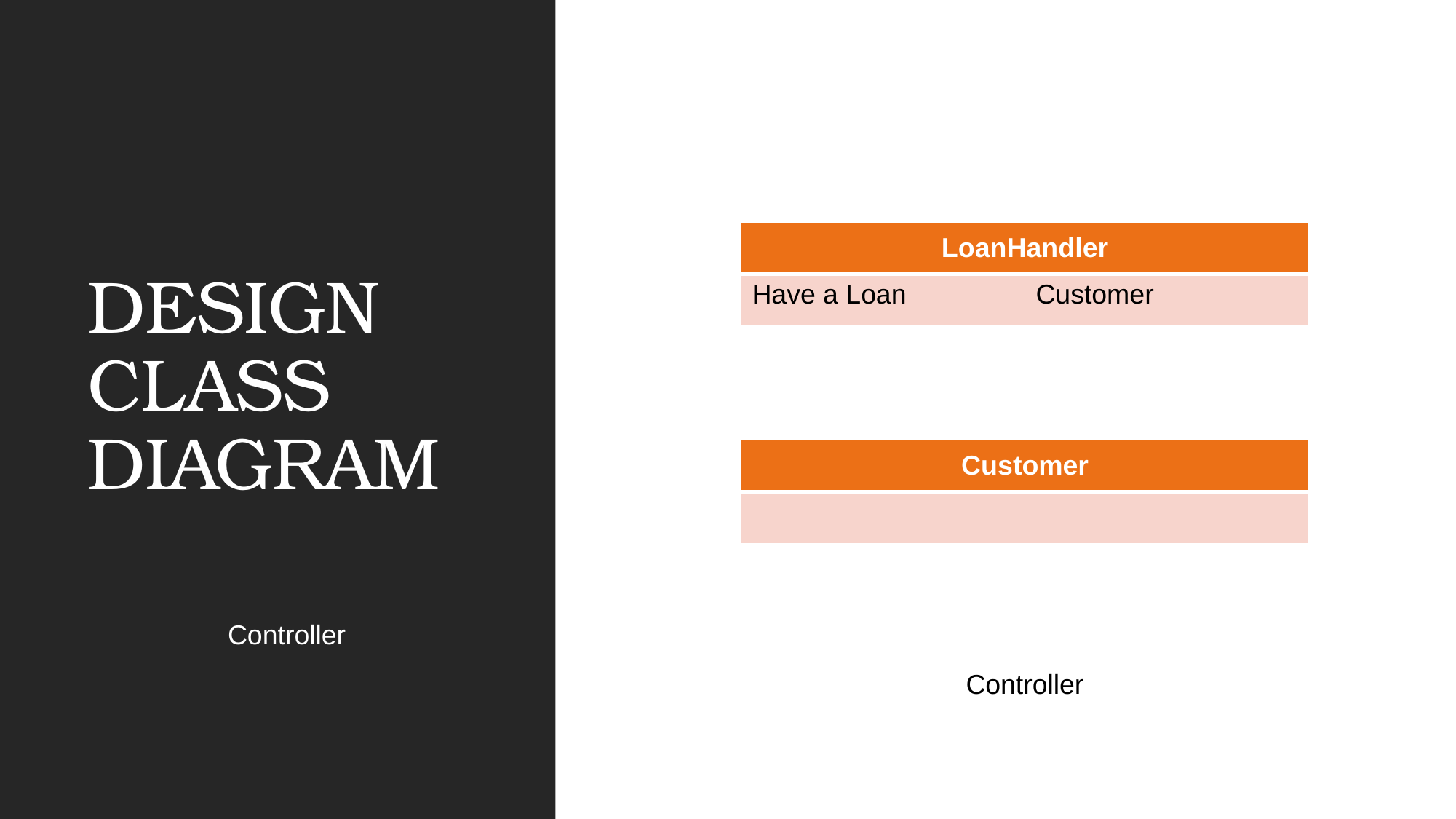

# DESIGN CLASS DIAGRAM
| LoanHandler |  |
| --- | --- |
| Have a Loan | Customer |
| Customer |  |
| --- | --- |
|  |  |
Controller
Controller
29